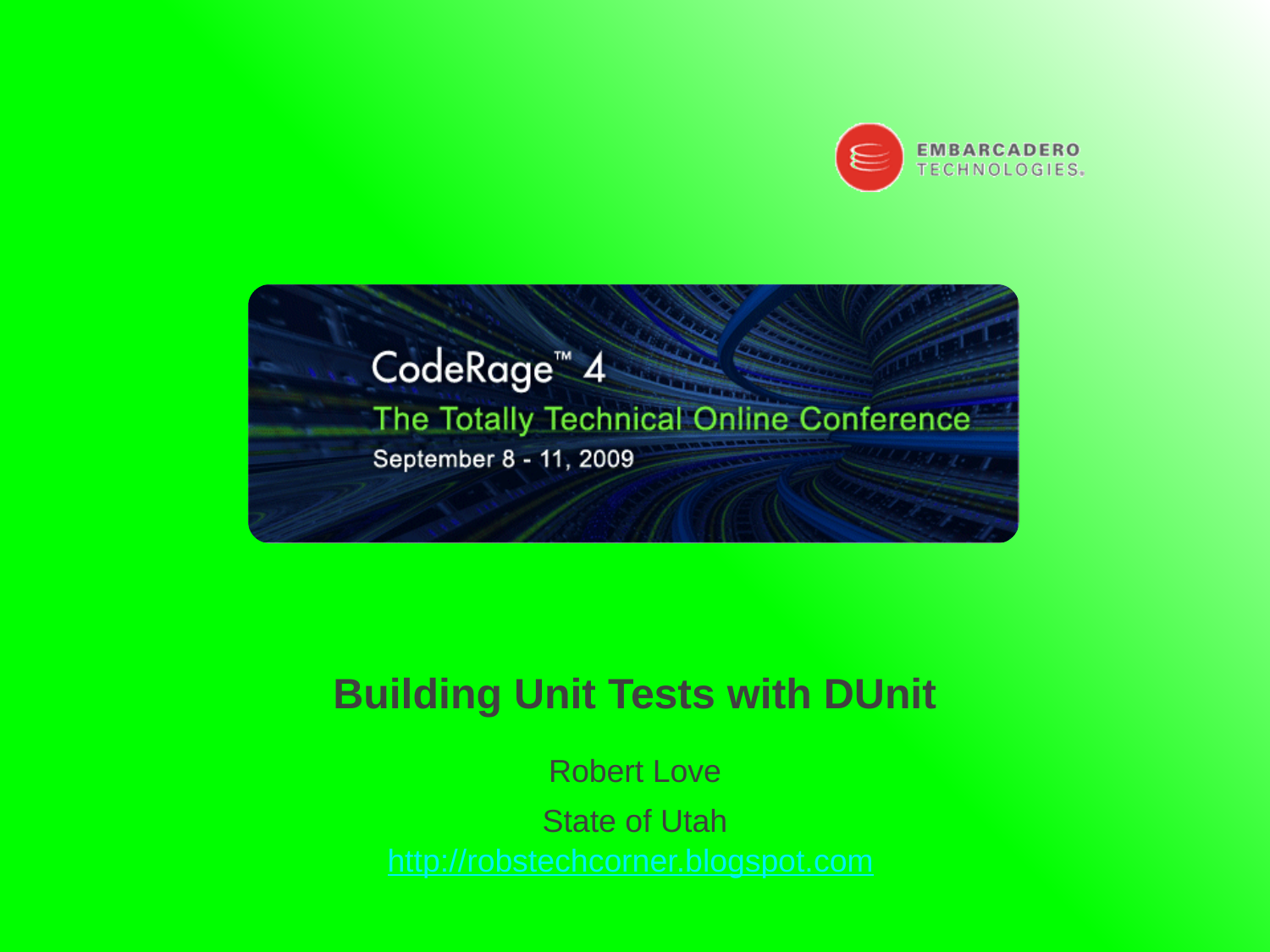

# Building Unit Tests with DUnit
Robert Love
State of Utah
http://robstechcorner.blogspot.com